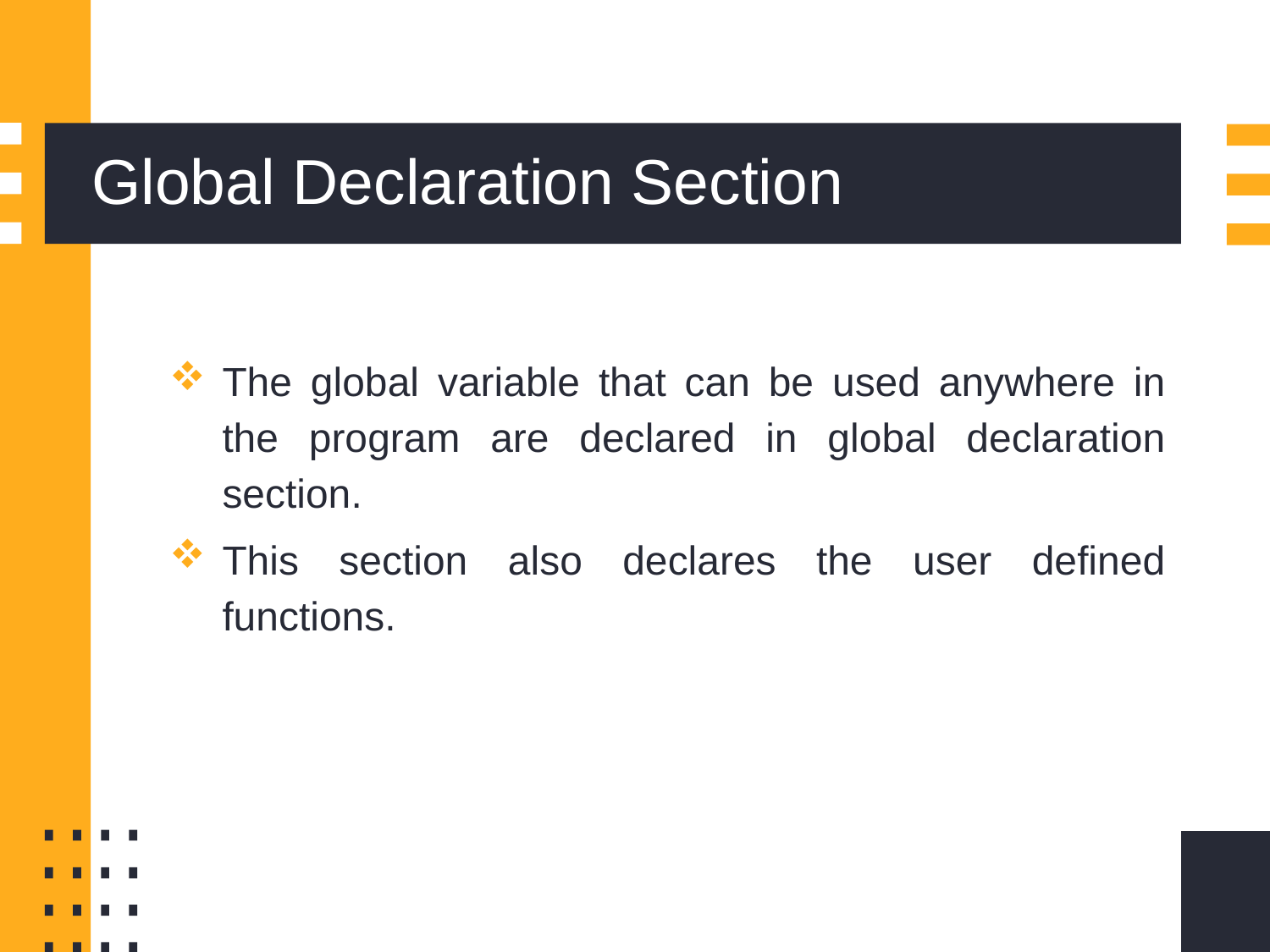

# Global Declaration Section
The global variable that can be used anywhere in the program are declared in global declaration section.
This section also declares the user defined functions.